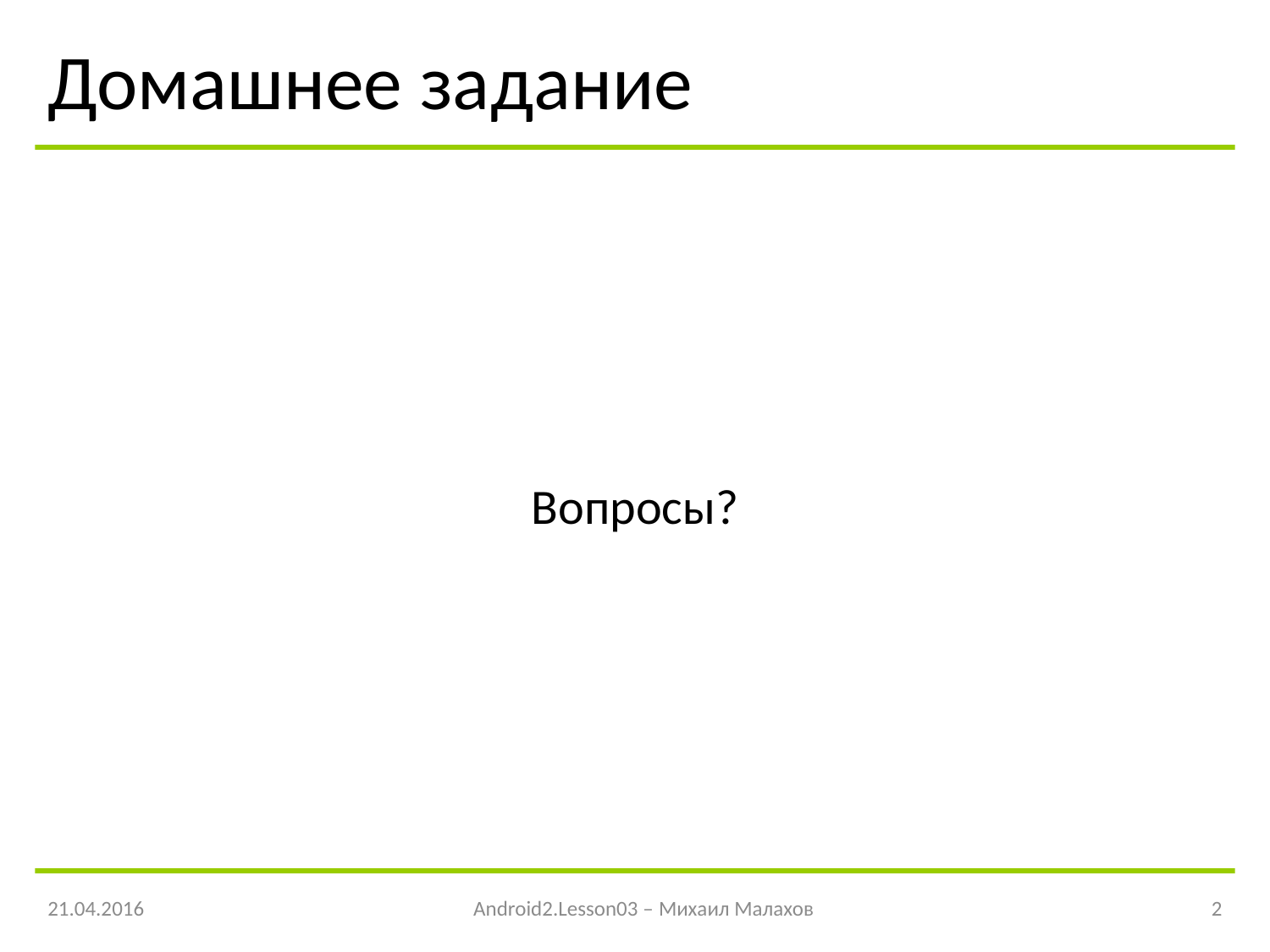

# Домашнее задание
Вопросы?
21.04.2016
Android2.Lesson03 – Михаил Малахов
2